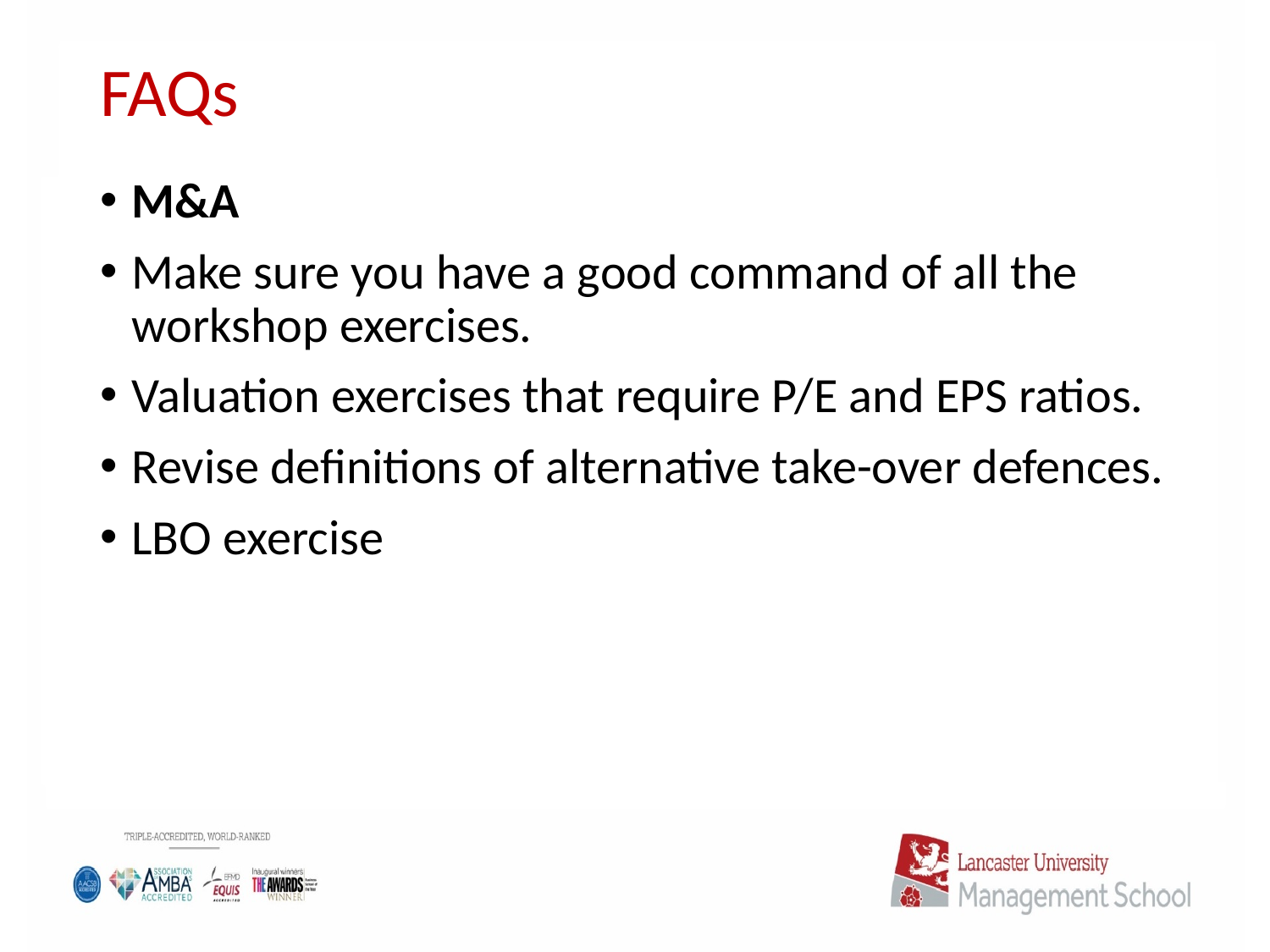

# FAQs
M&A
Make sure you have a good command of all the workshop exercises.
Valuation exercises that require P/E and EPS ratios.
Revise definitions of alternative take-over defences.
LBO exercise